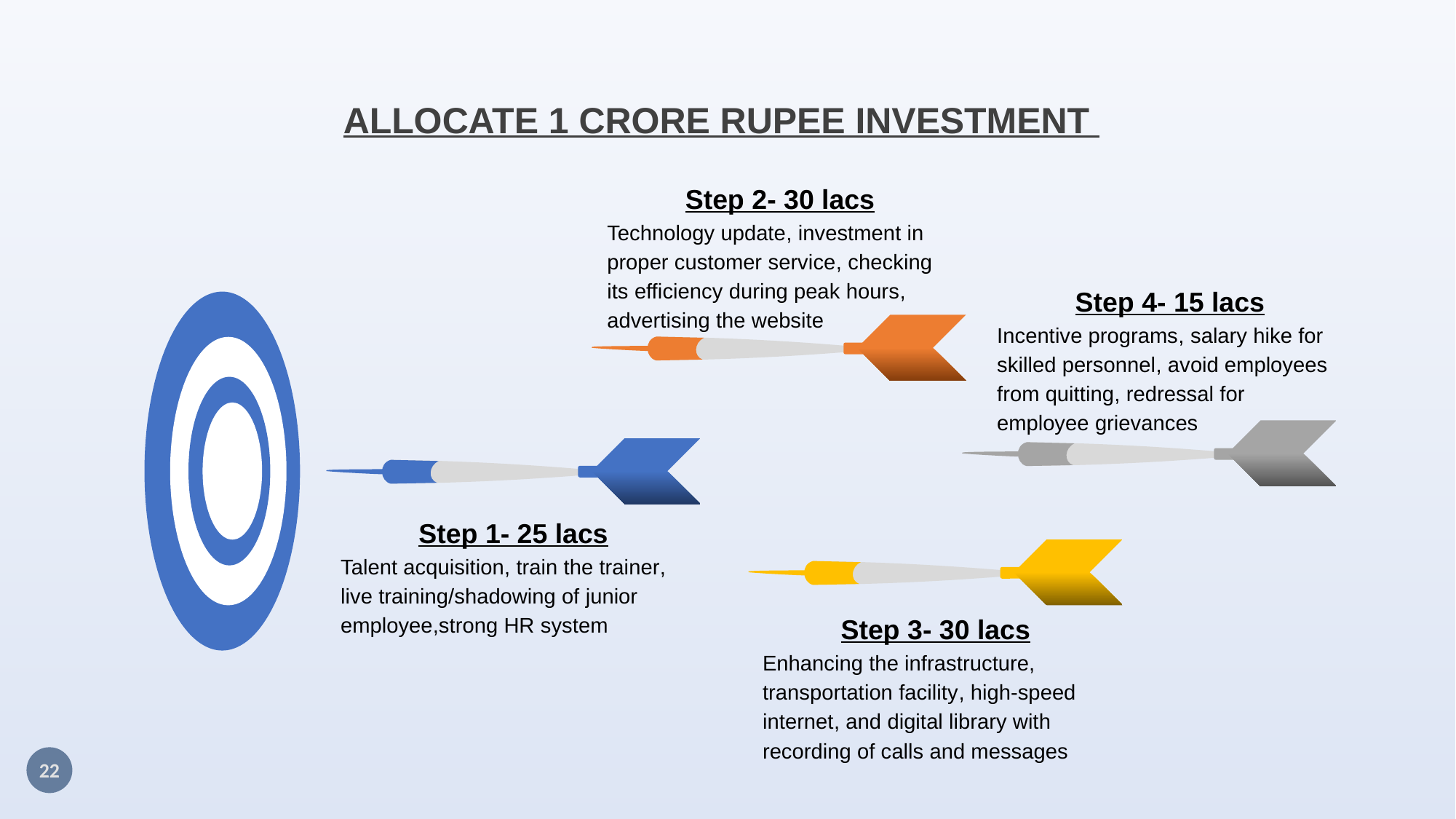

# ALLOCATE 1 CRORE RUPEE INVESTMENT
Step 2- 30 lacs
Technology update, investment in proper customer service, checking its efficiency during peak hours, advertising the website
Step 4- 15 lacs
Incentive programs, salary hike for skilled personnel, avoid employees from quitting, redressal for employee grievances

Step 1- 25 lacs
Talent acquisition, train the trainer, live training/shadowing of junior employee,strong HR system

Step 3- 30 lacs
Enhancing the infrastructure, transportation facility, high-speed internet, and digital library with recording of calls and messages
22